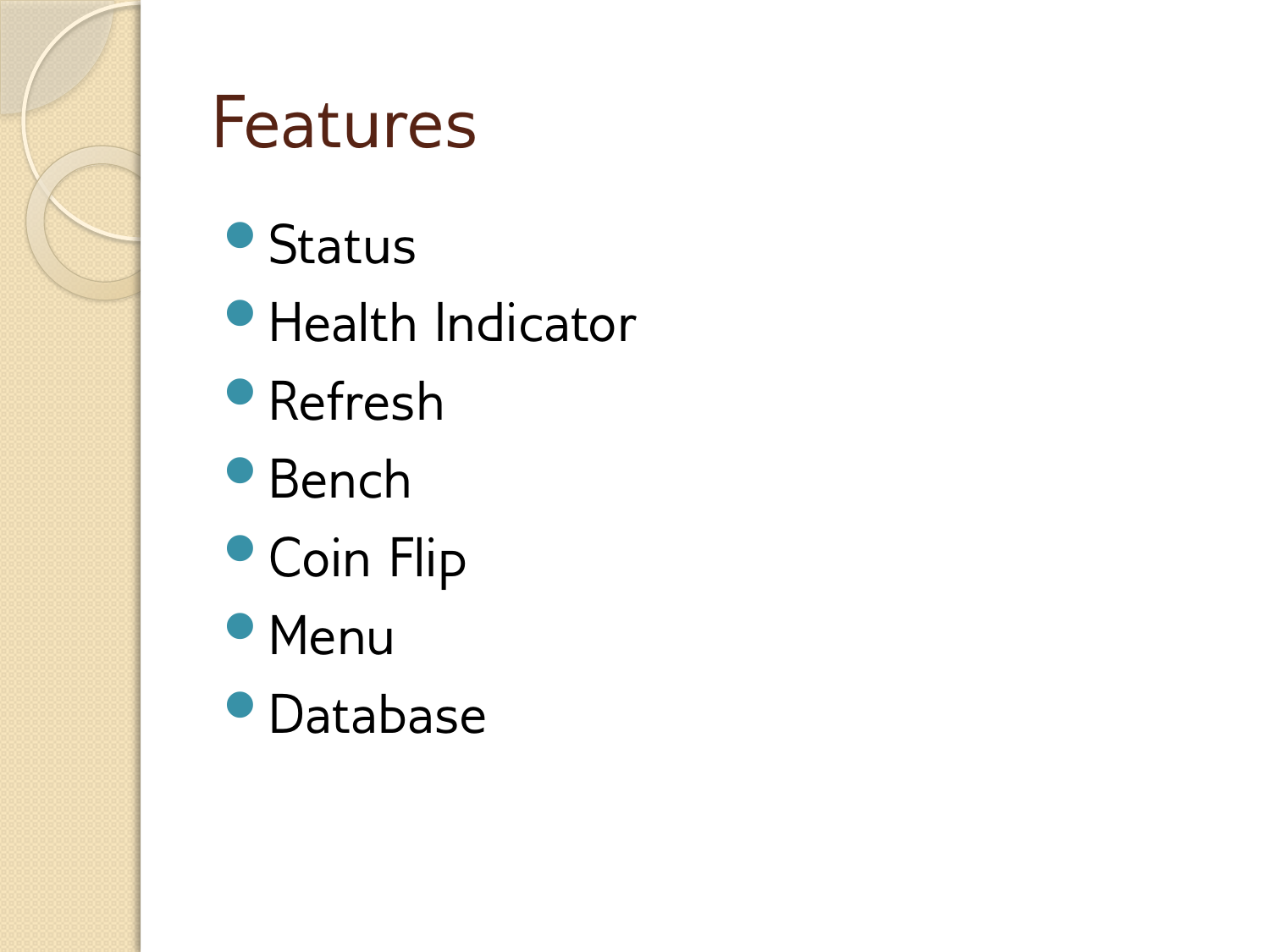

# Features
Status
Health Indicator
Refresh
Bench
Coin Flip
Menu
Database